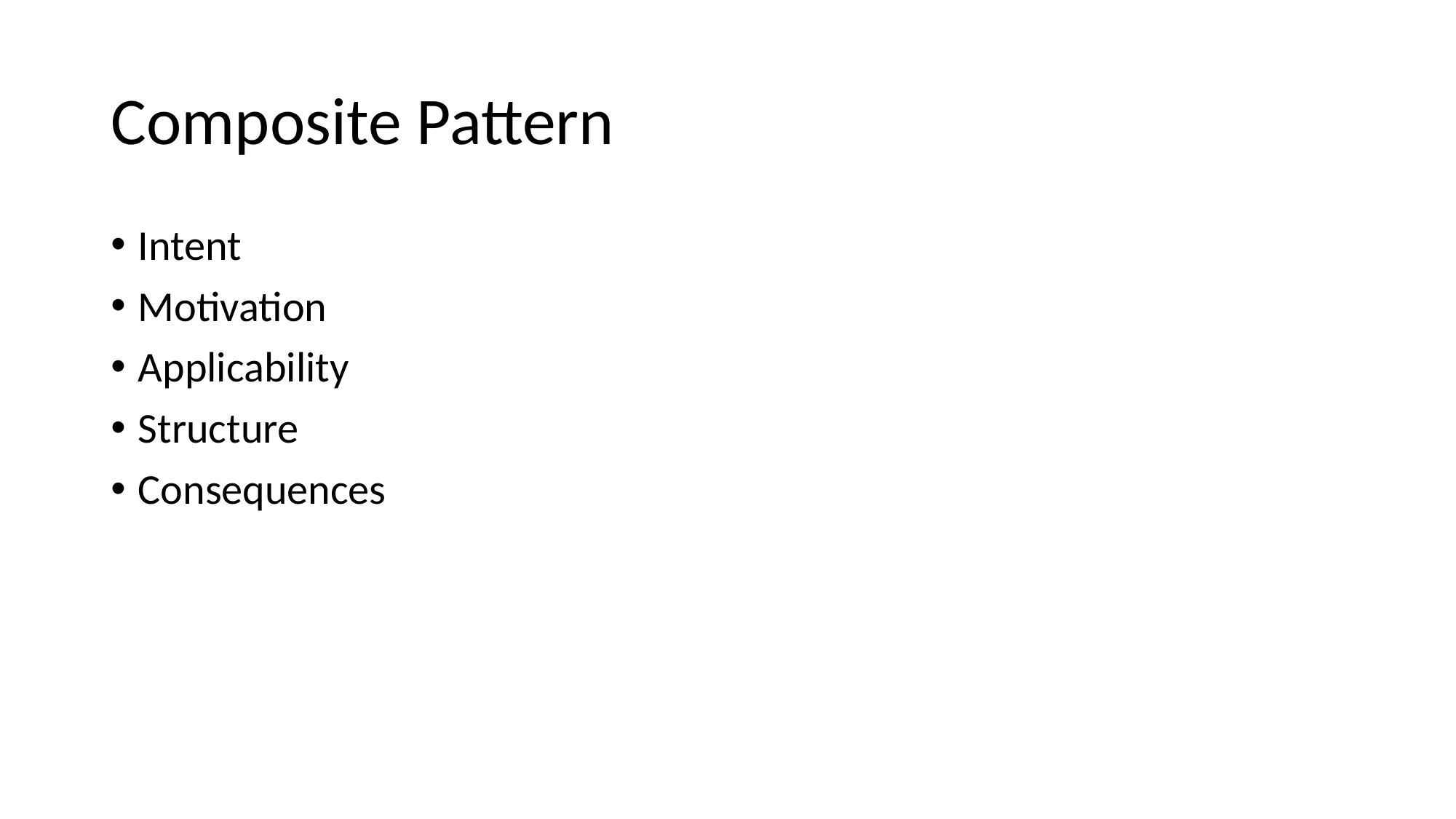

# Composite Pattern
Intent
Motivation
Applicability
Structure
Consequences